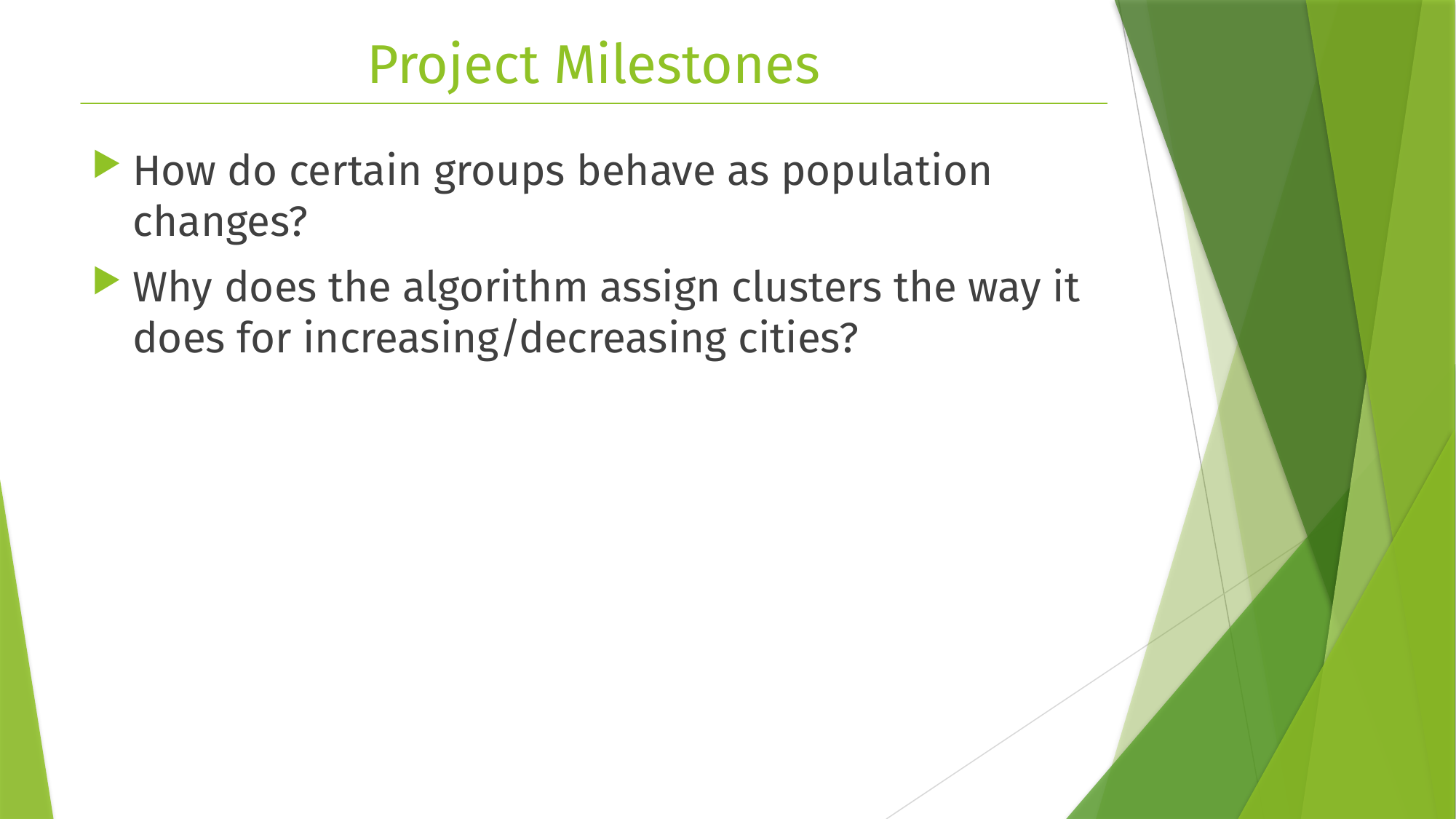

Project Milestones
How do certain groups behave as population changes?
Why does the algorithm assign clusters the way it does for increasing/decreasing cities?